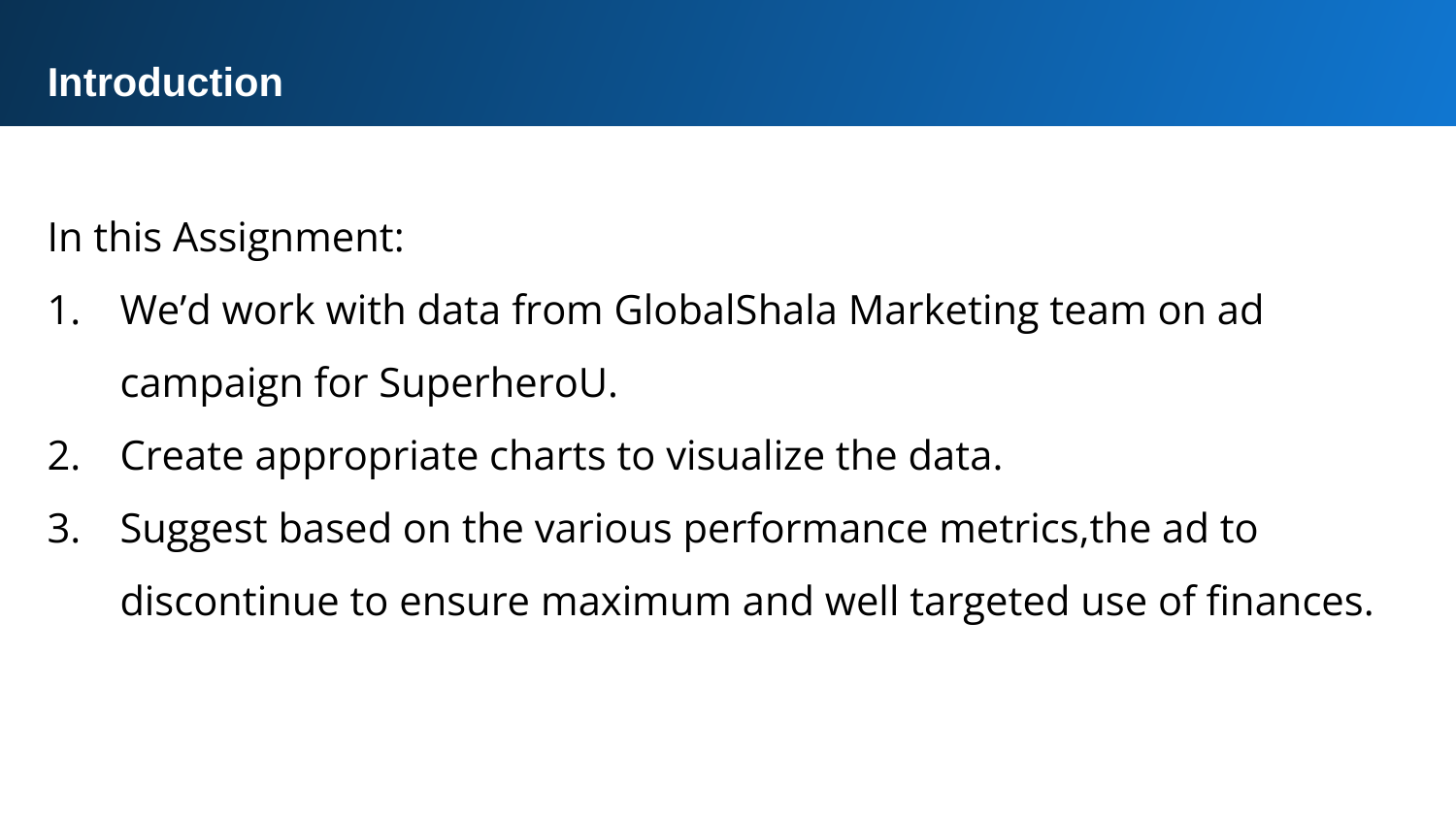

Introduction
In this Assignment:
We’d work with data from GlobalShala Marketing team on ad campaign for SuperheroU.
Create appropriate charts to visualize the data.
Suggest based on the various performance metrics,the ad to discontinue to ensure maximum and well targeted use of finances.